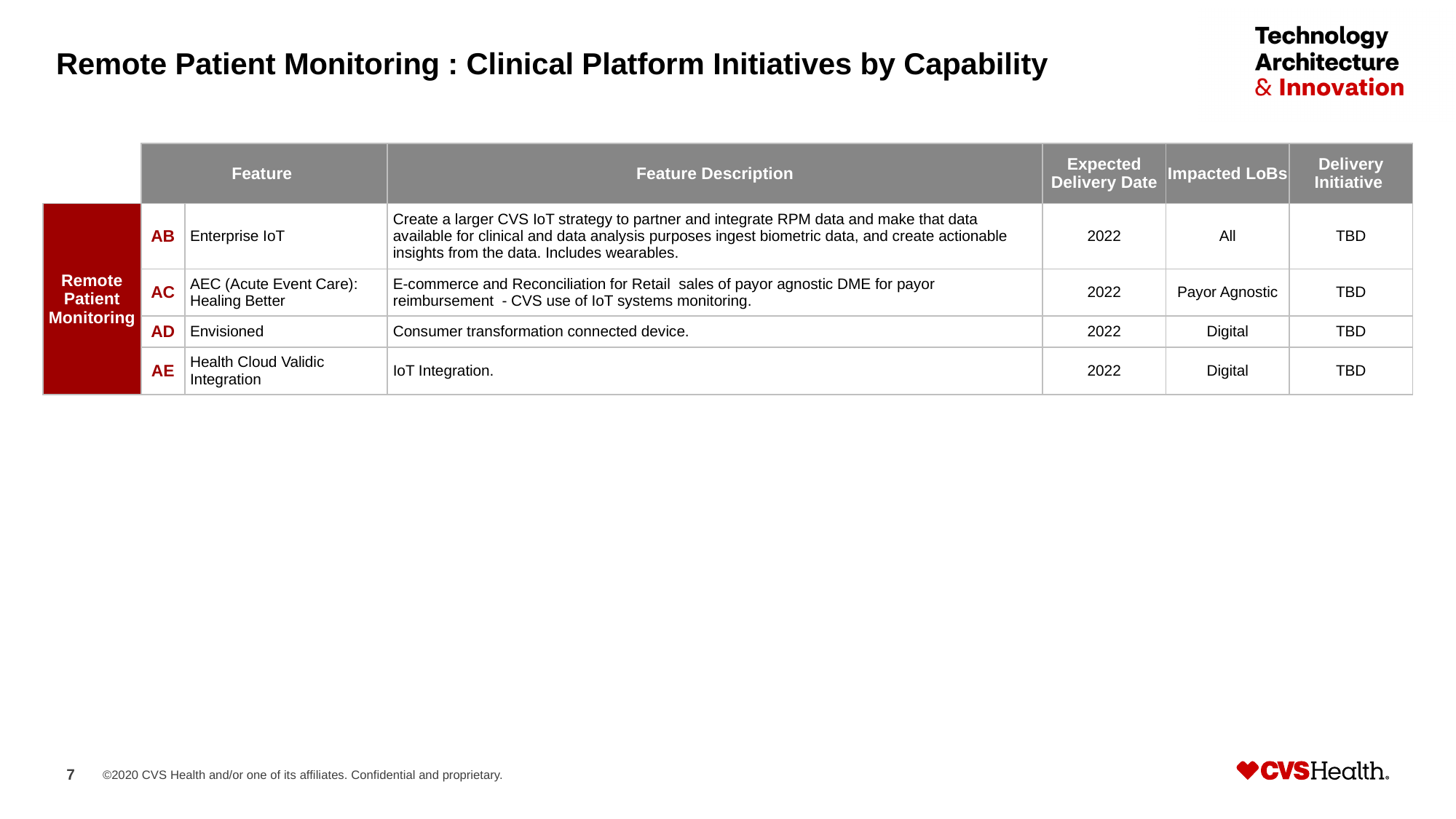

# Remote Patient Monitoring : Clinical Platform Initiatives by Capability
|  | Feature |  | Feature Description | Expected Delivery Date | Impacted LoBs | Delivery Initiative |
| --- | --- | --- | --- | --- | --- | --- |
| Remote Patient Monitoring | AB | Enterprise IoT | Create a larger CVS IoT strategy to partner and integrate RPM data and make that data available for clinical and data analysis purposes ingest biometric data, and create actionable insights from the data. Includes wearables. | 2022 | All | TBD |
|  | AC | AEC (Acute Event Care): Healing Better | E-commerce and Reconciliation for Retail sales of payor agnostic DME for payor reimbursement - CVS use of IoT systems monitoring. | 2022 | Payor Agnostic | TBD |
|  | AD | Envisioned | Consumer transformation connected device. | 2022 | Digital | TBD |
|  | AE | Health Cloud Validic Integration | IoT Integration. | 2022 | Digital | TBD |